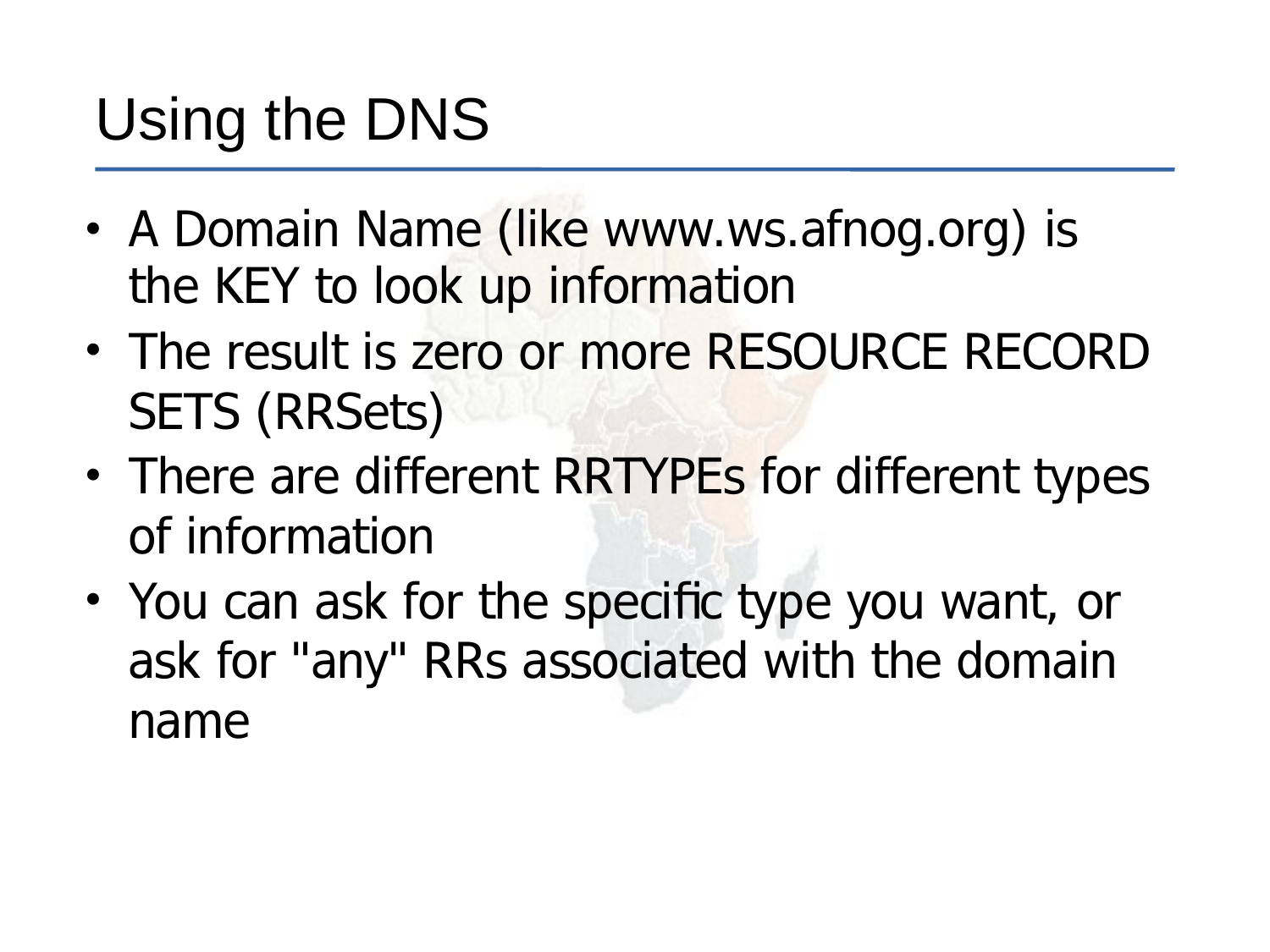

Using the DNS
A Domain Name (like www.ws.afnog.org) is the KEY to look up information
The result is zero or more RESOURCE RECORD SETS (RRSets)
There are different RRTYPEs for different types of information
You can ask for the specific type you want, or ask for "any" RRs associated with the domain name